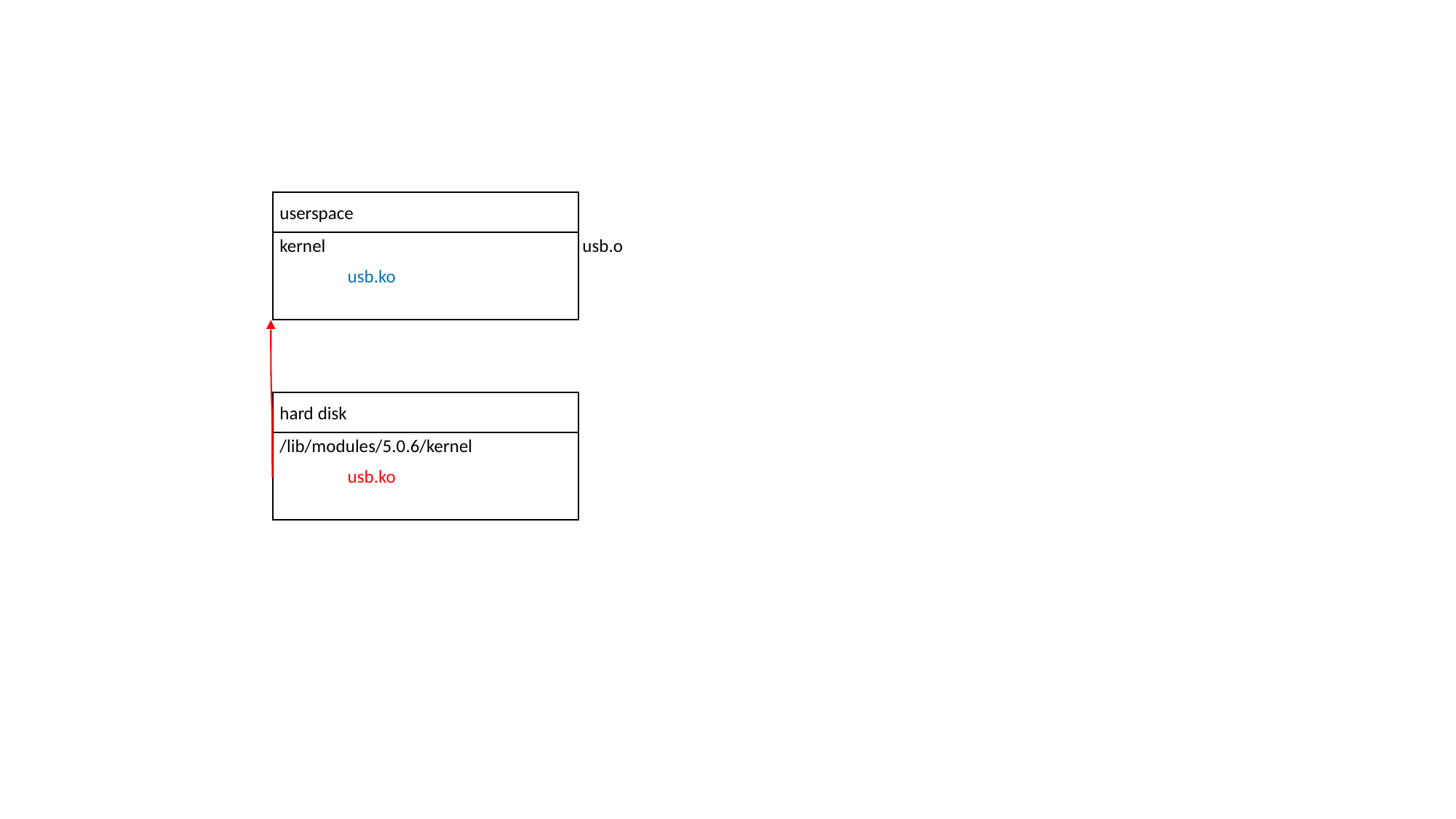

userspace
kernel
usb.o

usb.ko

hard disk
/lib/modules/5.0.6/kernel

usb.ko